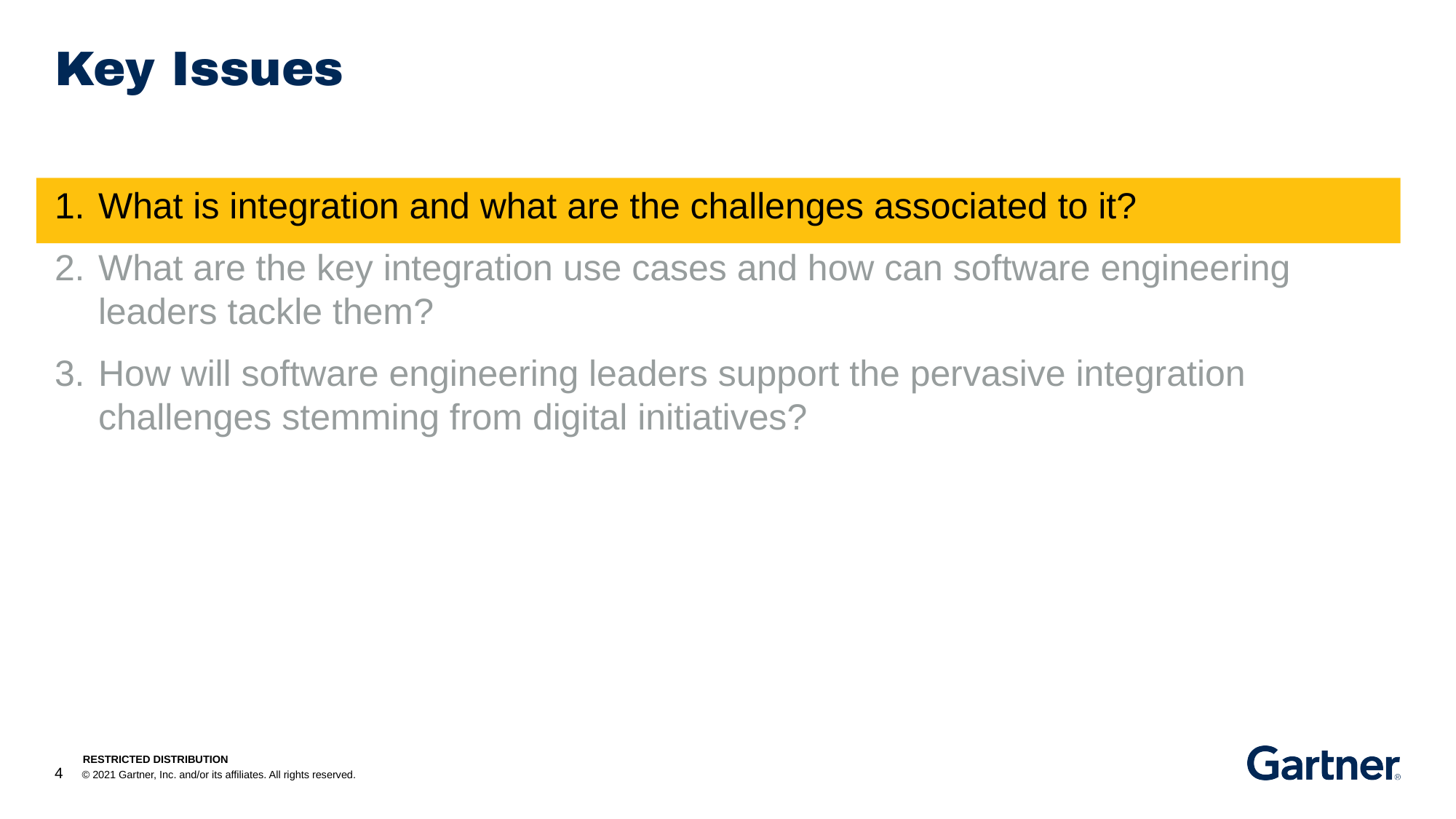

# Key Issues

What is integration and what are the challenges associated to it?
What are the key integration use cases and how can software engineering leaders tackle them?
How will software engineering leaders support the pervasive integration challenges stemming from digital initiatives?